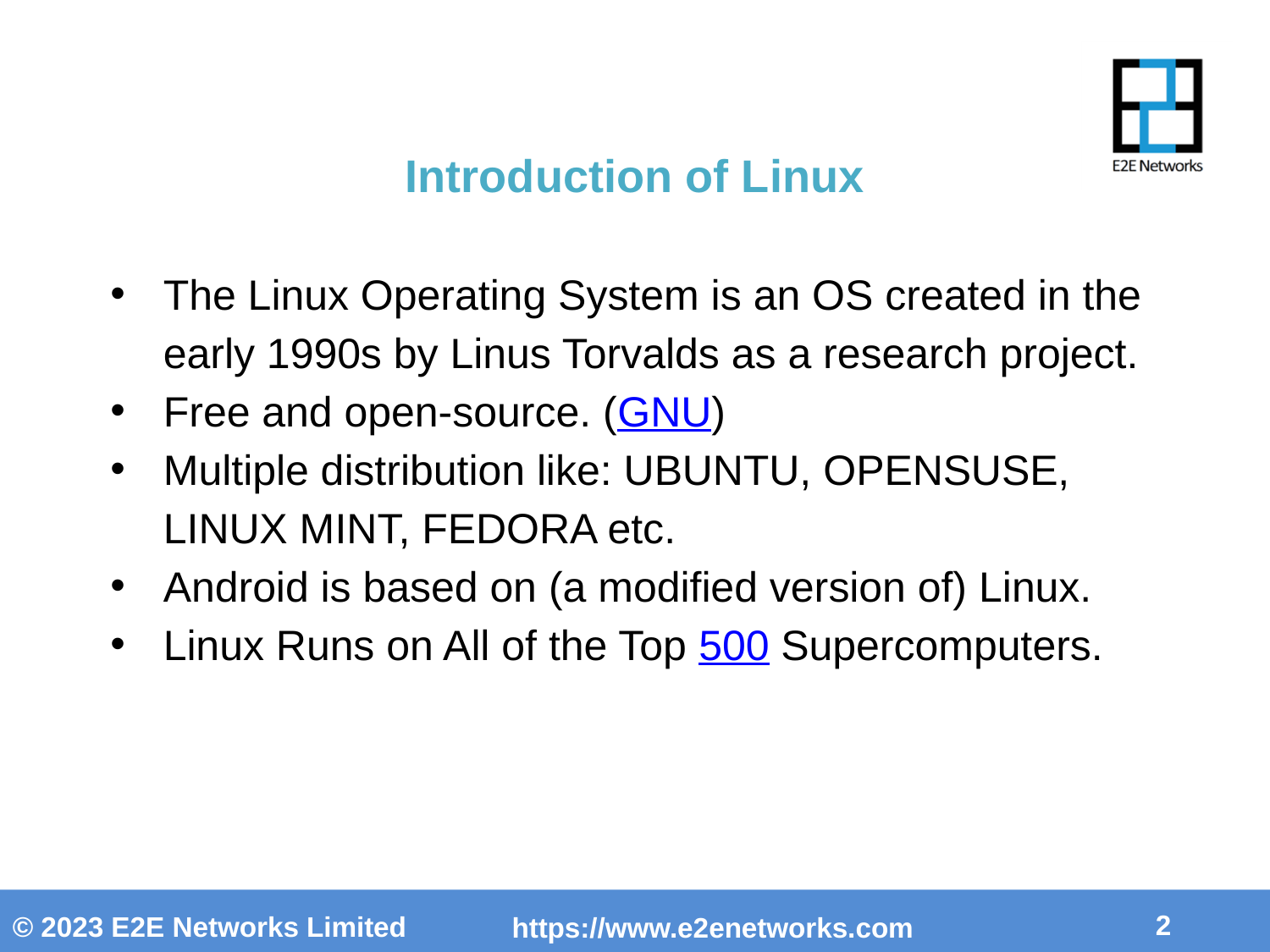

Introduction of Linux
The Linux Operating System is an OS created in the early 1990s by Linus Torvalds as a research project.
Free and open-source. (GNU)
Multiple distribution like: UBUNTU, OPENSUSE, LINUX MINT, FEDORA etc.
Android is based on (a modified version of) Linux.
Linux Runs on All of the Top 500 Supercomputers.